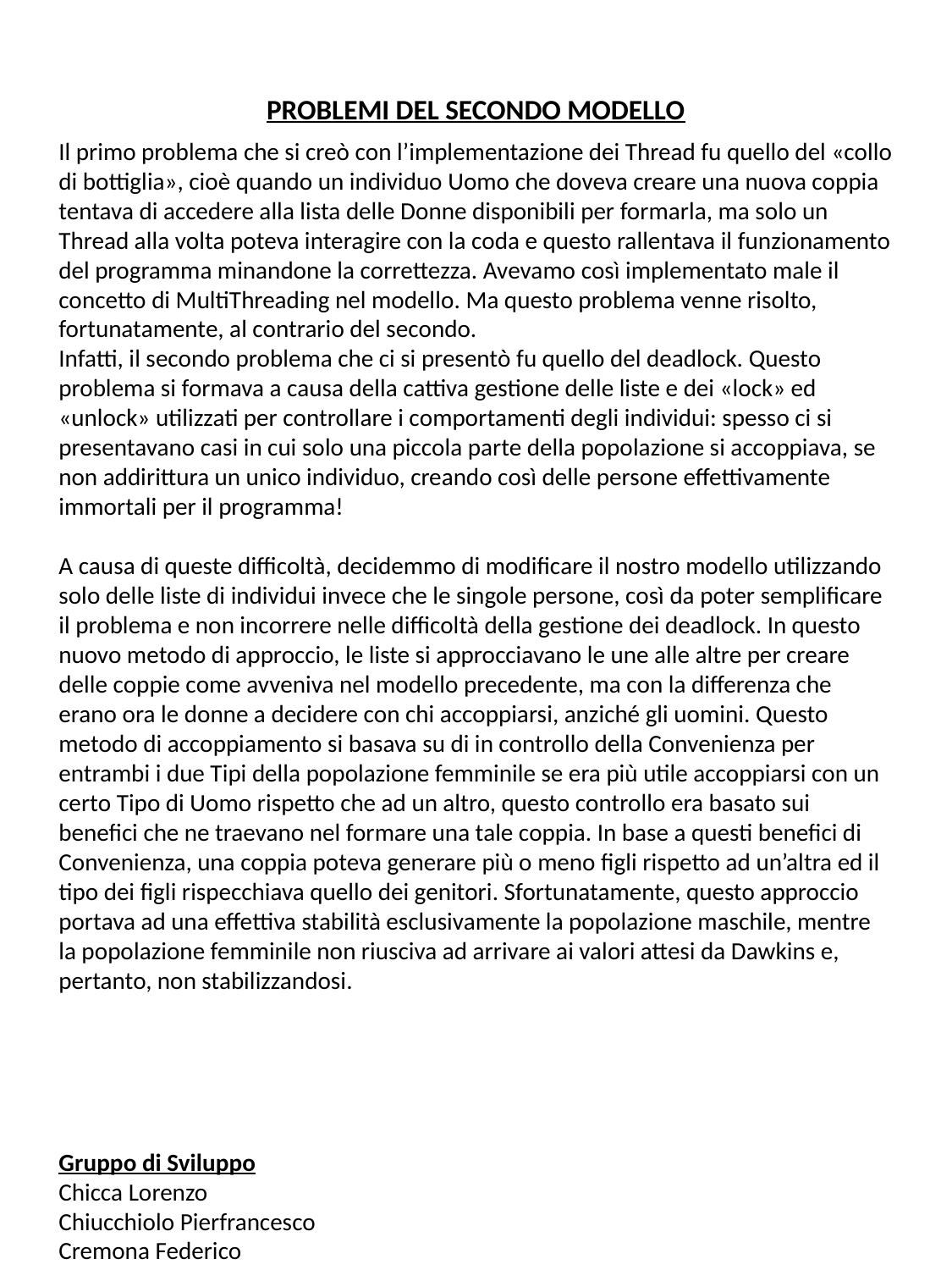

PROBLEMI DEL SECONDO MODELLO
Il primo problema che si creò con l’implementazione dei Thread fu quello del «collo di bottiglia», cioè quando un individuo Uomo che doveva creare una nuova coppia tentava di accedere alla lista delle Donne disponibili per formarla, ma solo un Thread alla volta poteva interagire con la coda e questo rallentava il funzionamento del programma minandone la correttezza. Avevamo così implementato male il concetto di MultiThreading nel modello. Ma questo problema venne risolto, fortunatamente, al contrario del secondo.
Infatti, il secondo problema che ci si presentò fu quello del deadlock. Questo problema si formava a causa della cattiva gestione delle liste e dei «lock» ed «unlock» utilizzati per controllare i comportamenti degli individui: spesso ci si presentavano casi in cui solo una piccola parte della popolazione si accoppiava, se non addirittura un unico individuo, creando così delle persone effettivamente immortali per il programma!

A causa di queste difficoltà, decidemmo di modificare il nostro modello utilizzando solo delle liste di individui invece che le singole persone, così da poter semplificare il problema e non incorrere nelle difficoltà della gestione dei deadlock. In questo nuovo metodo di approccio, le liste si approcciavano le une alle altre per creare delle coppie come avveniva nel modello precedente, ma con la differenza che erano ora le donne a decidere con chi accoppiarsi, anziché gli uomini. Questo metodo di accoppiamento si basava su di in controllo della Convenienza per entrambi i due Tipi della popolazione femminile se era più utile accoppiarsi con un certo Tipo di Uomo rispetto che ad un altro, questo controllo era basato sui benefici che ne traevano nel formare una tale coppia. In base a questi benefici di Convenienza, una coppia poteva generare più o meno figli rispetto ad un’altra ed il tipo dei figli rispecchiava quello dei genitori. Sfortunatamente, questo approccio portava ad una effettiva stabilità esclusivamente la popolazione maschile, mentre la popolazione femminile non riusciva ad arrivare ai valori attesi da Dawkins e, pertanto, non stabilizzandosi.

Gruppo di Sviluppo
Chicca Lorenzo
Chiucchiolo Pierfrancesco
Cremona Federico